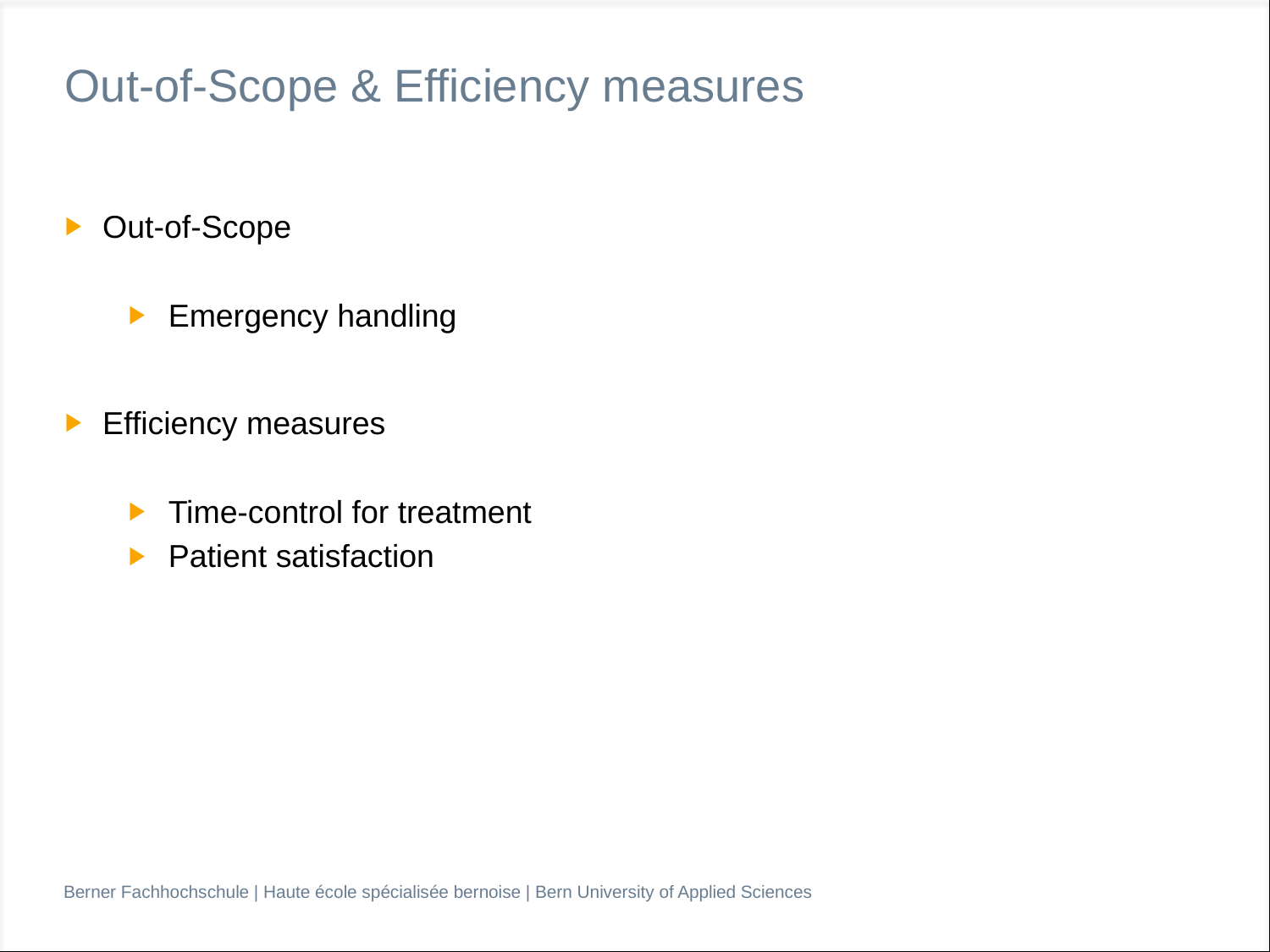

# Out-of-Scope & Efficiency measures
Out-of-Scope

Emergency handling

Efficiency measures

Time-control for treatment
Patient satisfaction